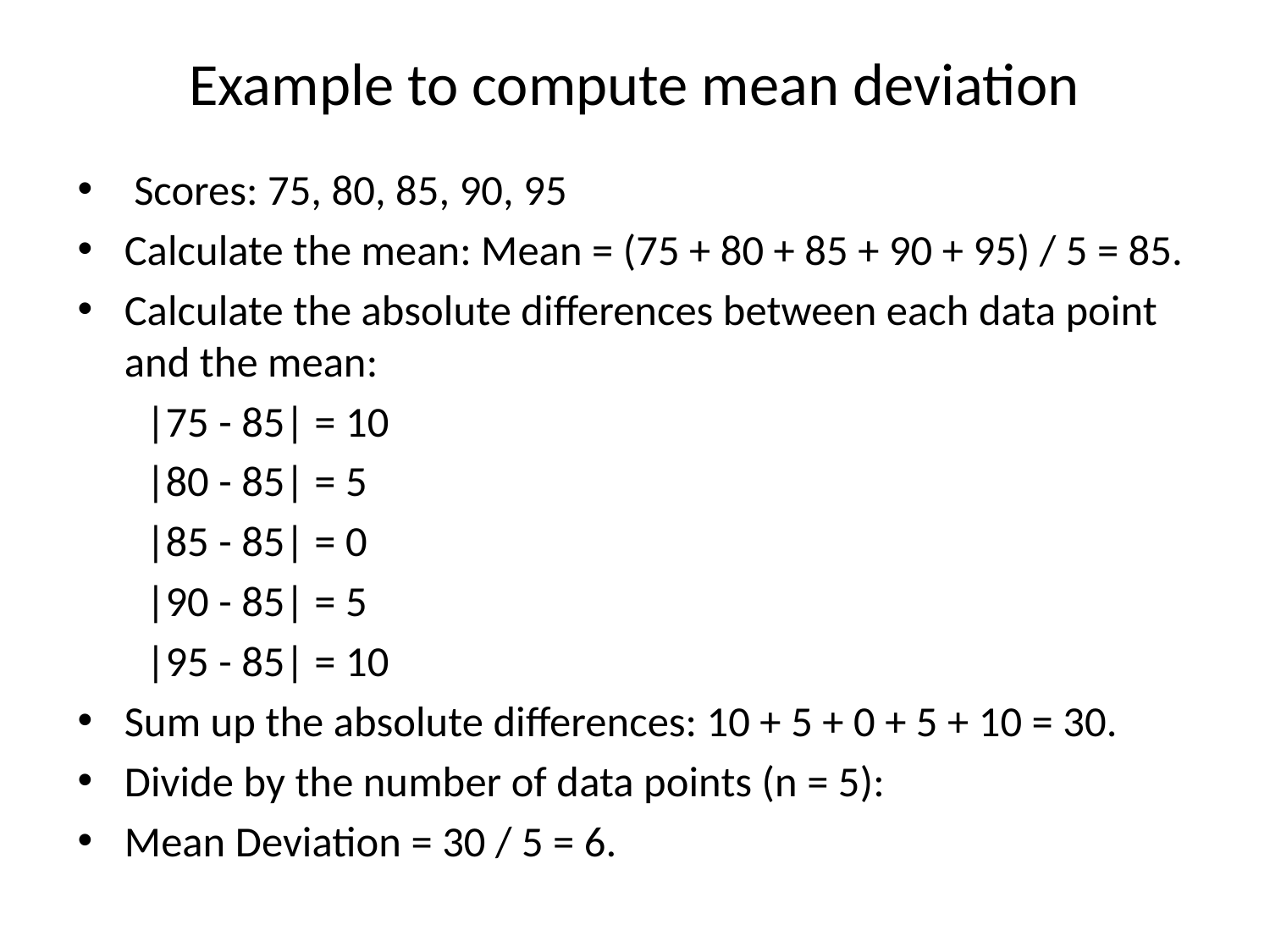

# Example to compute mean deviation
 Scores: 75, 80, 85, 90, 95
Calculate the mean: Mean = (75 + 80 + 85 + 90 + 95) / 5 = 85.
Calculate the absolute differences between each data point and the mean:
       |75 - 85| = 10
       |80 - 85| = 5
       |85 - 85| = 0
       |90 - 85| = 5
       |95 - 85| = 10
Sum up the absolute differences: 10 + 5 + 0 + 5 + 10 = 30.
Divide by the number of data points (n = 5):
Mean Deviation = 30 / 5 = 6.